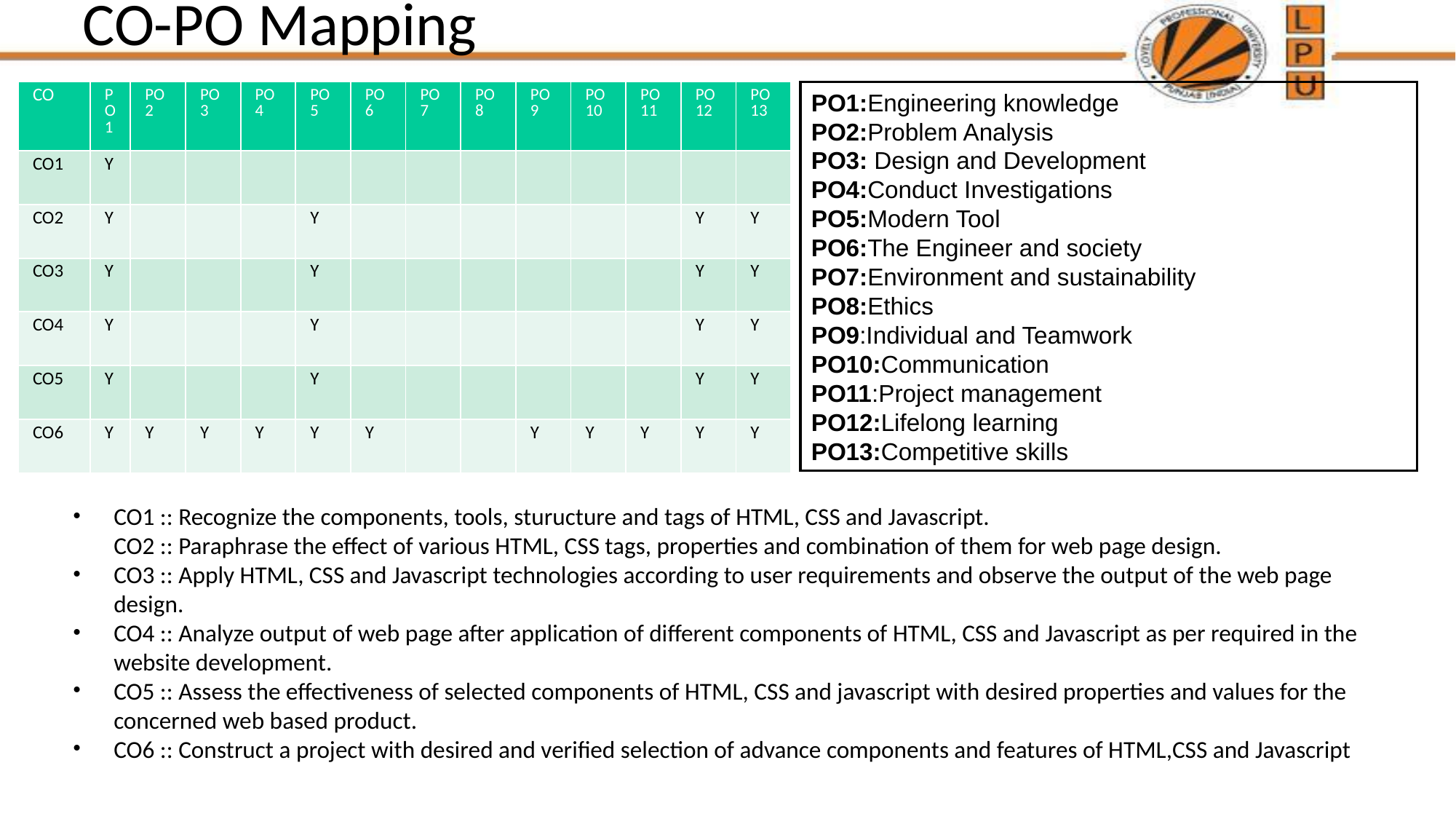

# CO-PO Mapping
| CO | PO1 | PO2 | PO3 | PO4 | PO5 | PO6 | PO7 | PO8 | PO9 | PO10 | PO 11 | PO 12 | PO 13 |
| --- | --- | --- | --- | --- | --- | --- | --- | --- | --- | --- | --- | --- | --- |
| CO1 | Y |  |  |  |  |  |  |  |  |  |  |  |  |
| CO2 | Y |  |  |  | Y |  |  |  |  |  |  | Y | Y |
| CO3 | Y |  |  |  | Y |  |  |  |  |  |  | Y | Y |
| CO4 | Y |  |  |  | Y |  |  |  |  |  |  | Y | Y |
| CO5 | Y |  |  |  | Y |  |  |  |  |  |  | Y | Y |
| CO6 | Y | Y | Y | Y | Y | Y |  |  | Y | Y | Y | Y | Y |
PO1:Engineering knowledge
PO2:Problem Analysis
PO3: Design and Development
PO4:Conduct Investigations
PO5:Modern Tool
PO6:The Engineer and society
PO7:Environment and sustainability
PO8:Ethics
PO9:Individual and Teamwork
PO10:Communication
PO11:Project management
PO12:Lifelong learning
PO13:Competitive skills
CO1 :: Recognize the components, tools, sturucture and tags of HTML, CSS and Javascript.
CO2 :: Paraphrase the effect of various HTML, CSS tags, properties and combination of them for web page design.
CO3 :: Apply HTML, CSS and Javascript technologies according to user requirements and observe the output of the web page design.
CO4 :: Analyze output of web page after application of different components of HTML, CSS and Javascript as per required in the website development.
CO5 :: Assess the effectiveness of selected components of HTML, CSS and javascript with desired properties and values for the concerned web based product.
CO6 :: Construct a project with desired and verified selection of advance components and features of HTML,CSS and Javascript